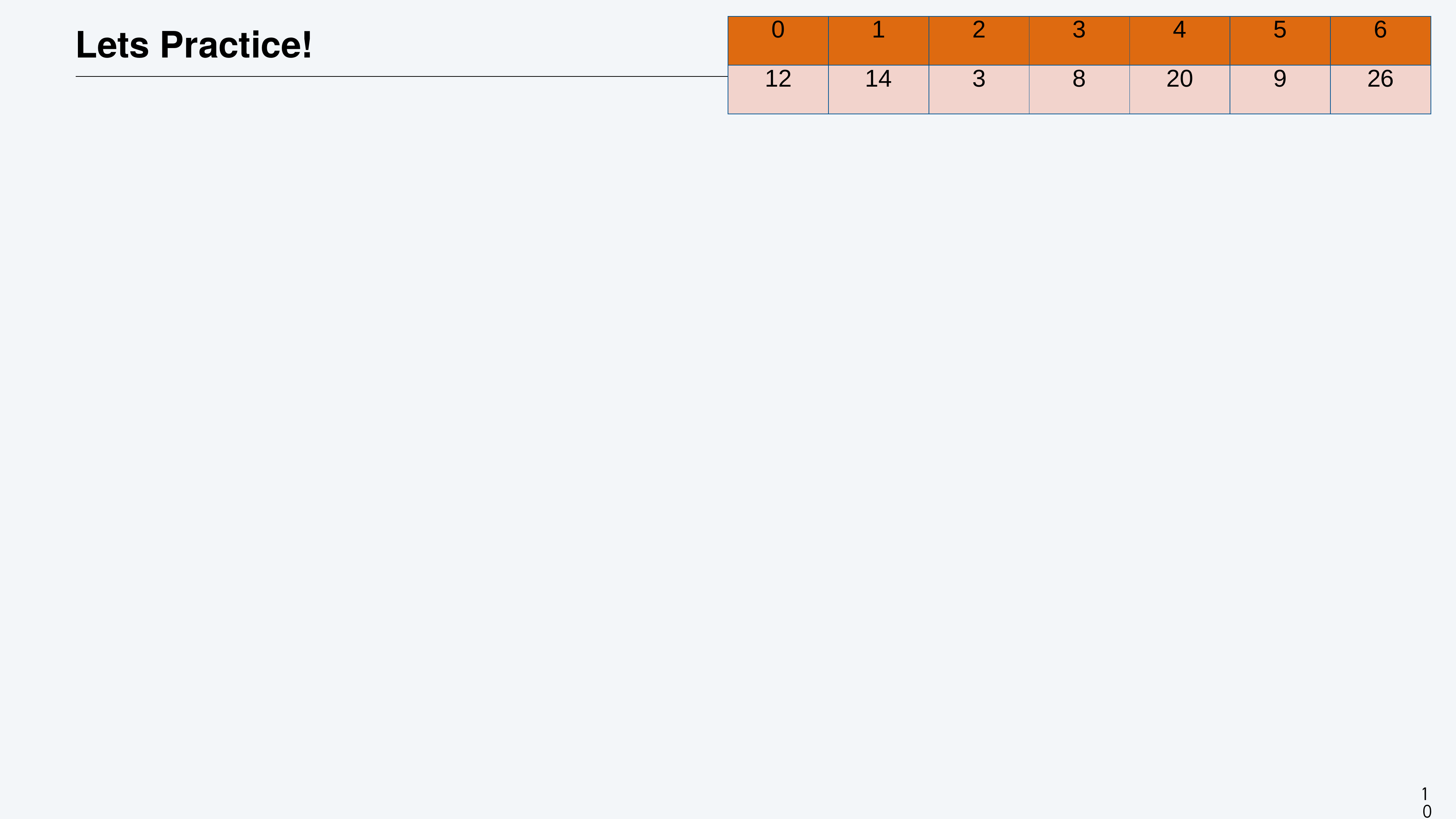

| 0 | 1 | 2 | 3 | 4 | 5 | 6 |
| --- | --- | --- | --- | --- | --- | --- |
| 12 | 14 | 3 | 8 | 20 | 9 | 26 |
Lets Practice!
10